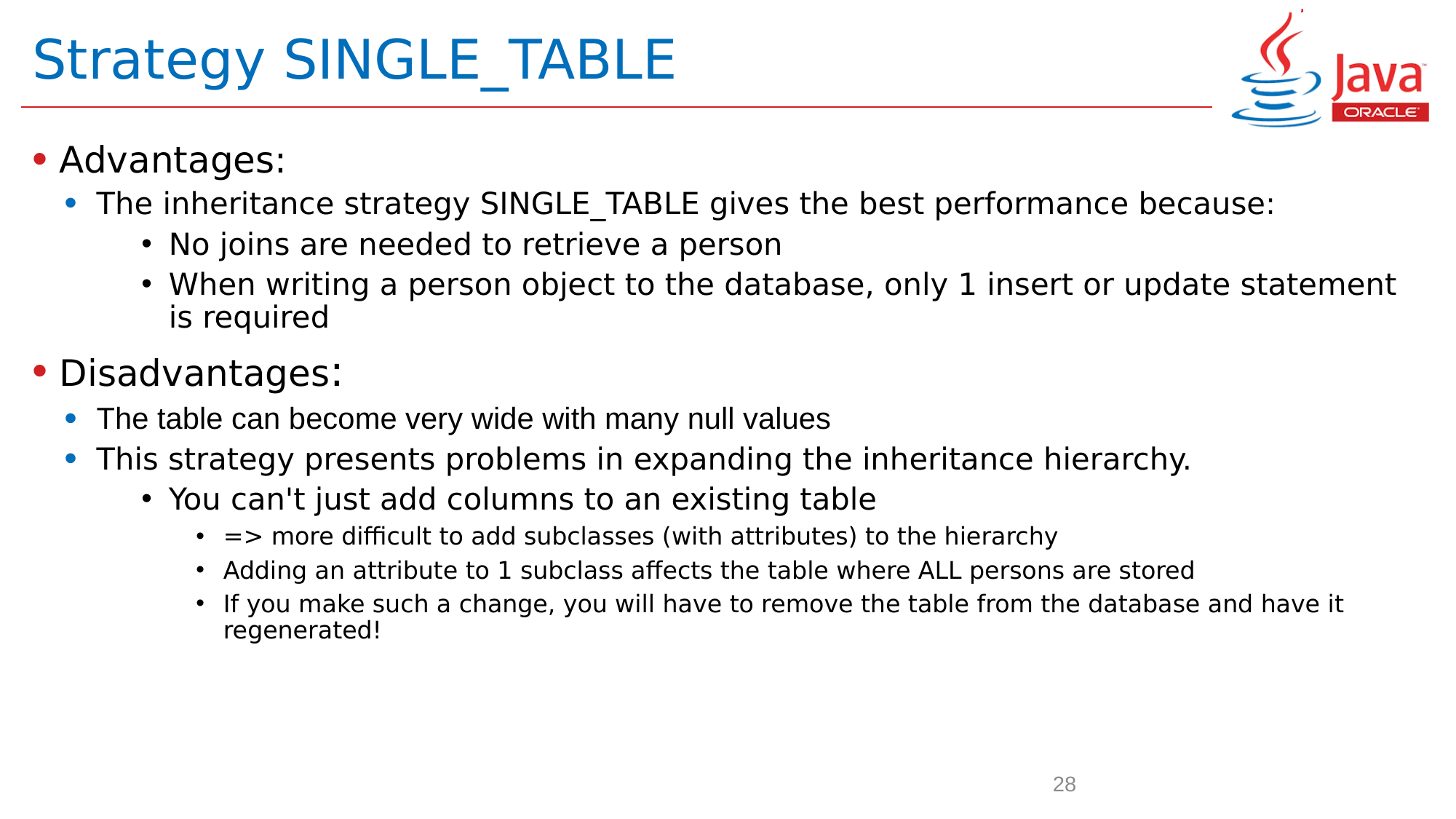

# Strategy SINGLE_TABLE

Advantages:
The inheritance strategy SINGLE_TABLE gives the best performance because:
No joins are needed to retrieve a person
When writing a person object to the database, only 1 insert or update statement is required
Disadvantages:
The table can become very wide with many null values
This strategy presents problems in expanding the inheritance hierarchy.
You can't just add columns to an existing table
=> more difficult to add subclasses (with attributes) to the hierarchy
Adding an attribute to 1 subclass affects the table where ALL persons are stored
If you make such a change, you will have to remove the table from the database and have it regenerated!

28